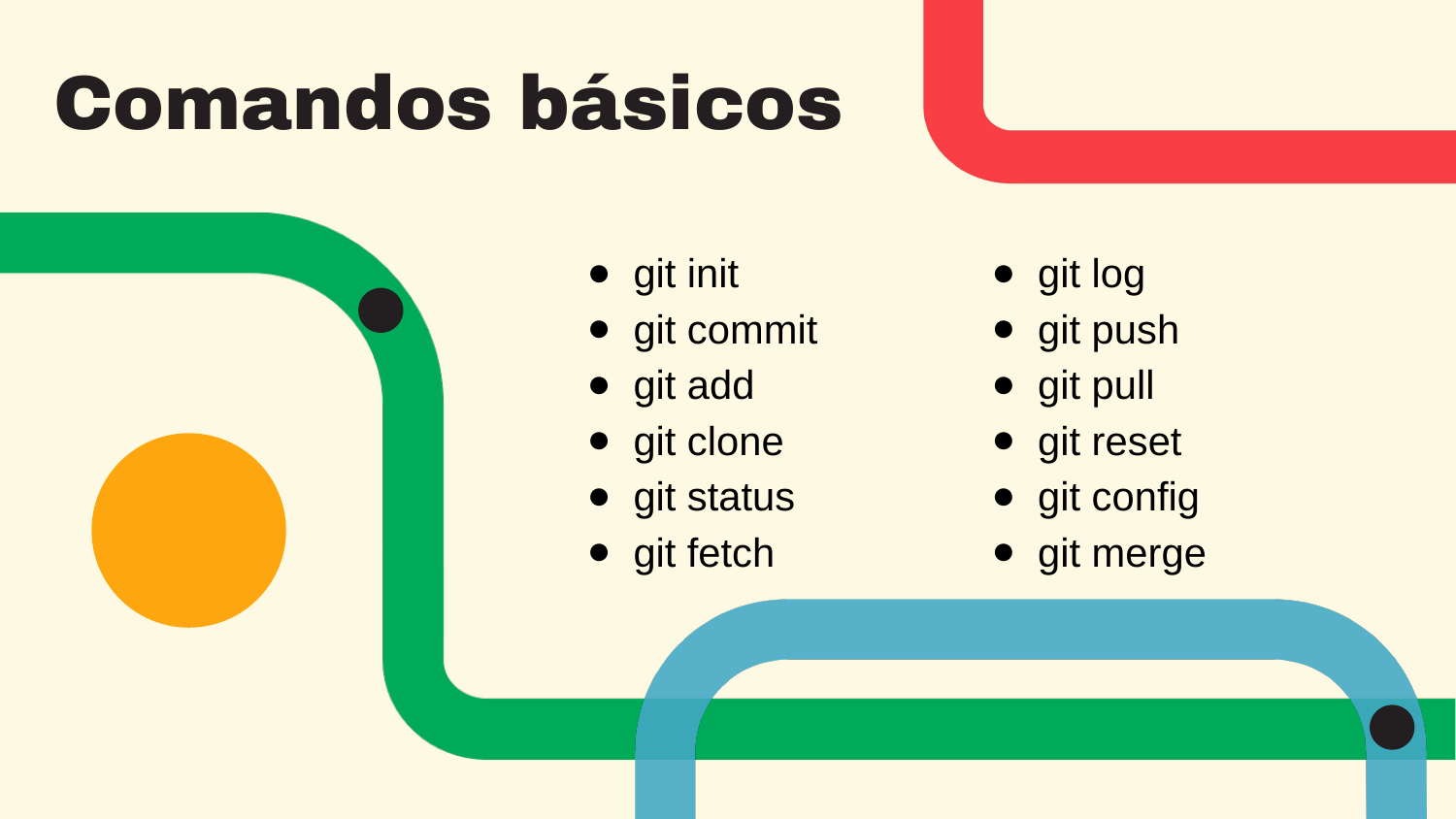

Comandos básicos
# git init
git commit
git add
git clone
git status
git fetch

git log
git push
git pull
git reset
git config
git merge